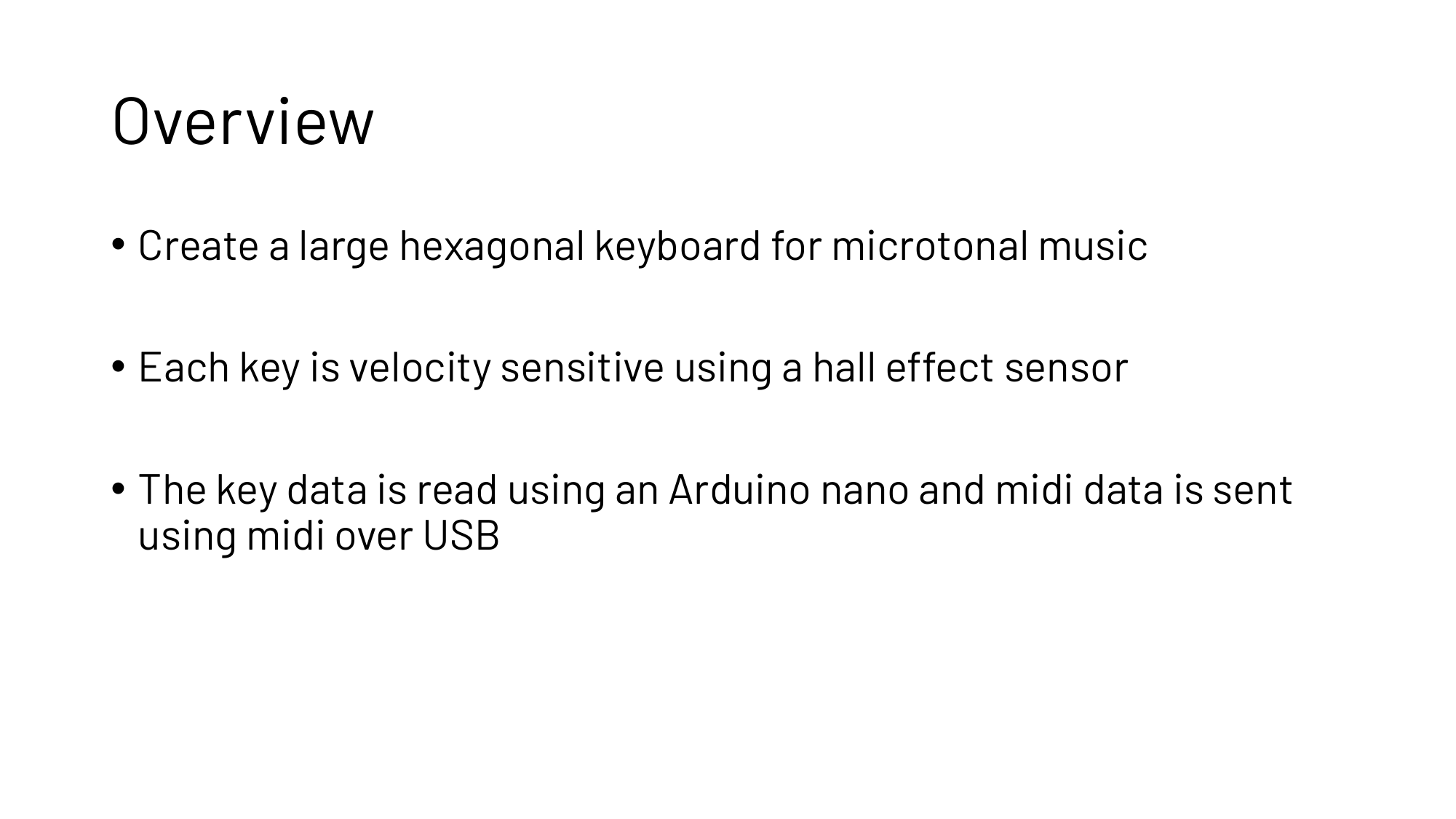

# Overview
Create a large hexagonal keyboard for microtonal music

Each key is velocity sensitive using a hall effect sensor

The key data is read using an Arduino nano and midi data is sent using midi over USB